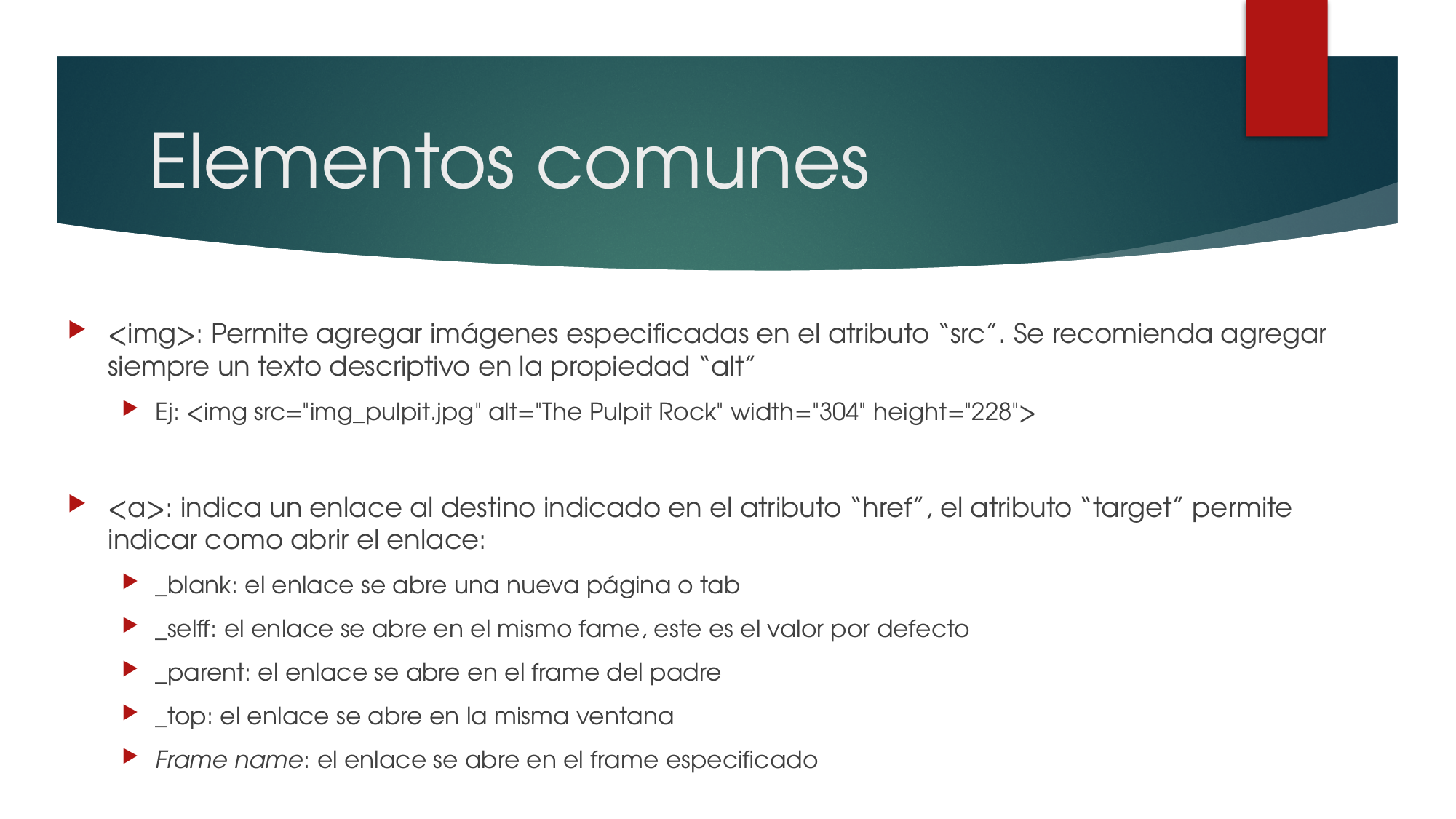

# Elementos comunes
<img>: Permite agregar imágenes especificadas en el atributo “src”. Se recomienda agregar siempre un texto descriptivo en la propiedad “alt”
Ej: <img src="img_pulpit.jpg" alt="The Pulpit Rock" width="304" height="228">

<a>: indica un enlace al destino indicado en el atributo “href”, el atributo “target” permite indicar como abrir el enlace:
_blank: el enlace se abre una nueva página o tab
_selff: el enlace se abre en el mismo fame, este es el valor por defecto
_parent: el enlace se abre en el frame del padre
_top: el enlace se abre en la misma ventana
Frame name: el enlace se abre en el frame especificado